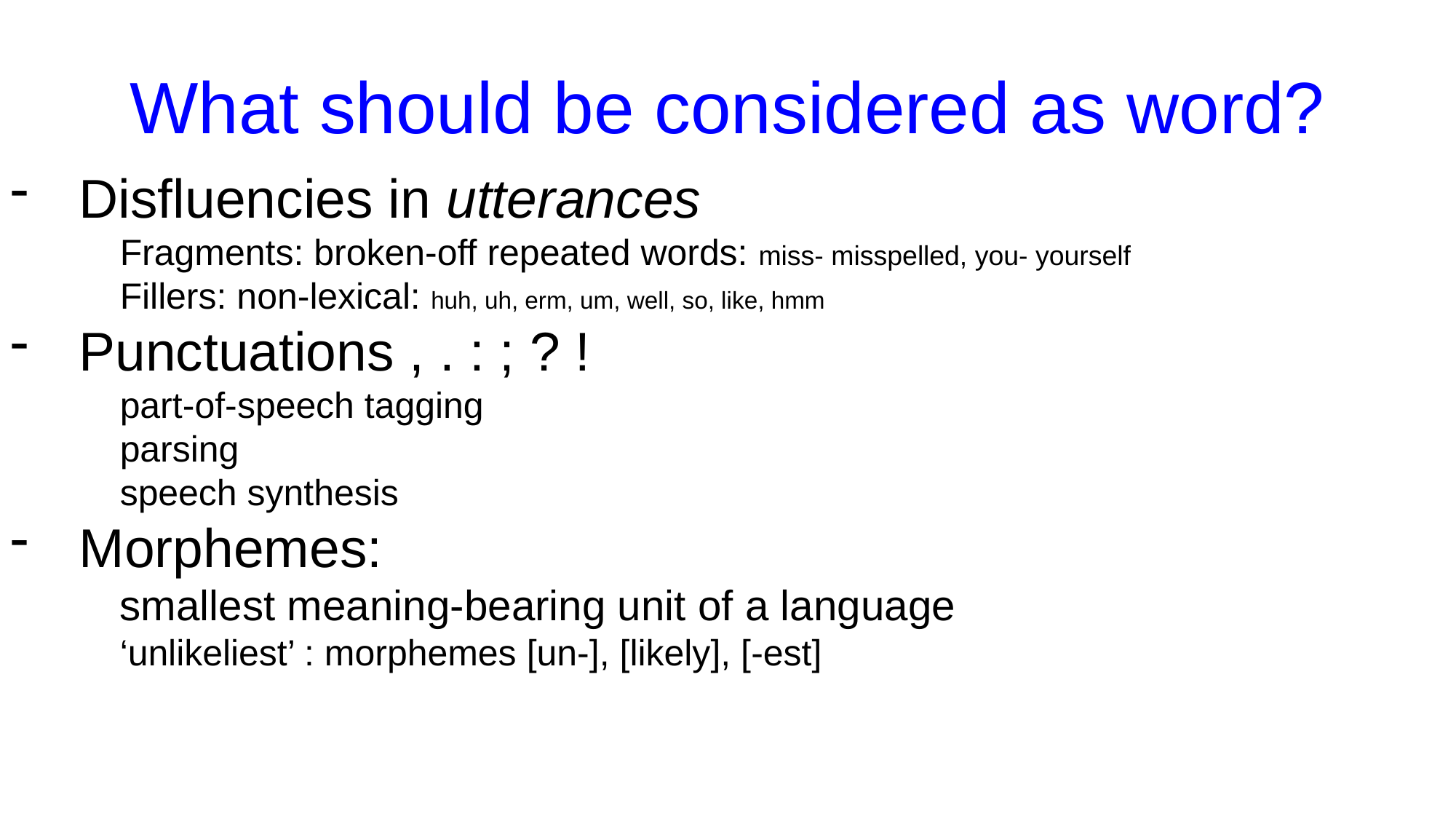

What should be considered as word?
Disfluencies in utterances
Fragments: broken-off repeated words: miss- misspelled, you- yourself
Fillers: non-lexical: huh, uh, erm, um, well, so, like, hmm
Punctuations , . : ; ? !
part-of-speech tagging
parsing
speech synthesis
Morphemes:
smallest meaning-bearing unit of a language
‘unlikeliest’ : morphemes [un-], [likely], [-est]